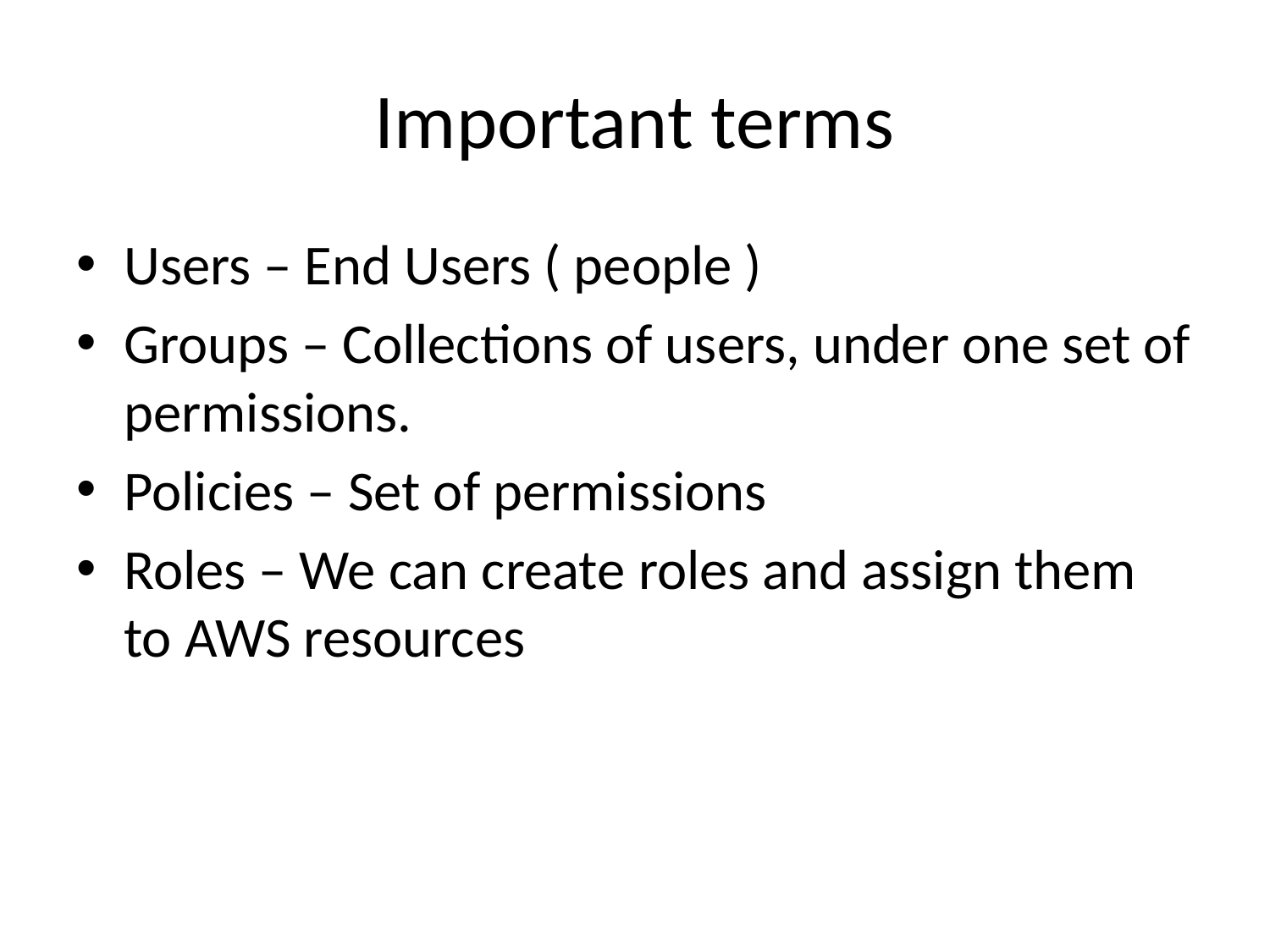

# Important terms
Users – End Users ( people )
Groups – Collections of users, under one set of permissions.
Policies – Set of permissions
Roles – We can create roles and assign them to AWS resources